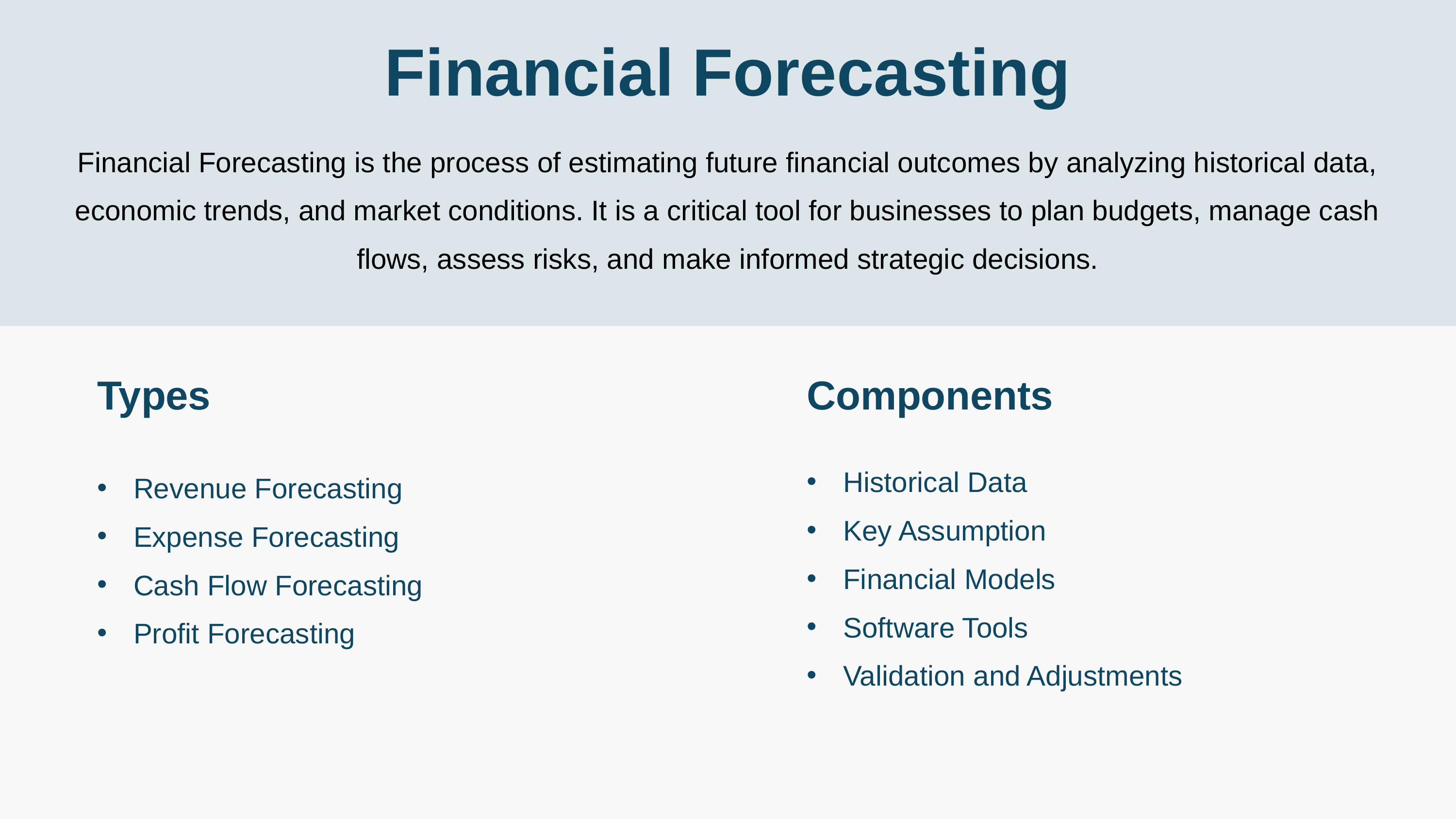

Financial Forecasting
Financial Forecasting is the process of estimating future financial outcomes by analyzing historical data, economic trends, and market conditions. It is a critical tool for businesses to plan budgets, manage cash flows, assess risks, and make informed strategic decisions.
Components
Types
Historical Data
Key Assumption
Financial Models
Software Tools
Validation and Adjustments

Revenue Forecasting
Expense Forecasting
Cash Flow Forecasting
Profit Forecasting